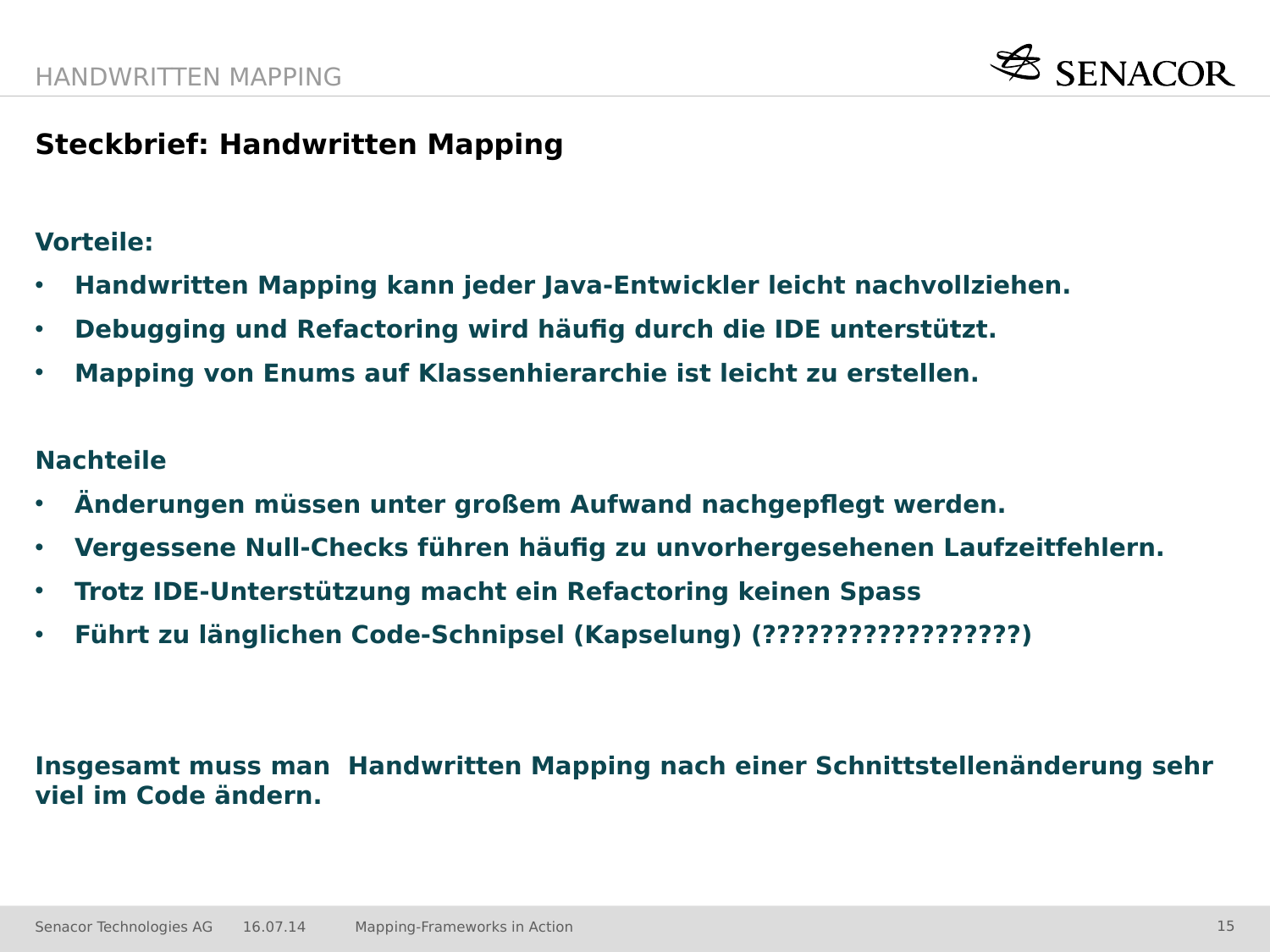

Handwritten Mapping
# Steckbrief: Handwritten Mapping
Vorteile:
Handwritten Mapping kann jeder Java-Entwickler leicht nachvollziehen.
Debugging und Refactoring wird häufig durch die IDE unterstützt.
Mapping von Enums auf Klassenhierarchie ist leicht zu erstellen.

Nachteile
Änderungen müssen unter großem Aufwand nachgepflegt werden.
Vergessene Null-Checks führen häufig zu unvorhergesehenen Laufzeitfehlern.
Trotz IDE-Unterstützung macht ein Refactoring keinen Spass
Führt zu länglichen Code-Schnipsel (Kapselung) (??????????????????)

Insgesamt muss man  Handwritten Mapping nach einer Schnittstellenänderung sehr viel im Code ändern.
16.07.14
Mapping-Frameworks in Action
15